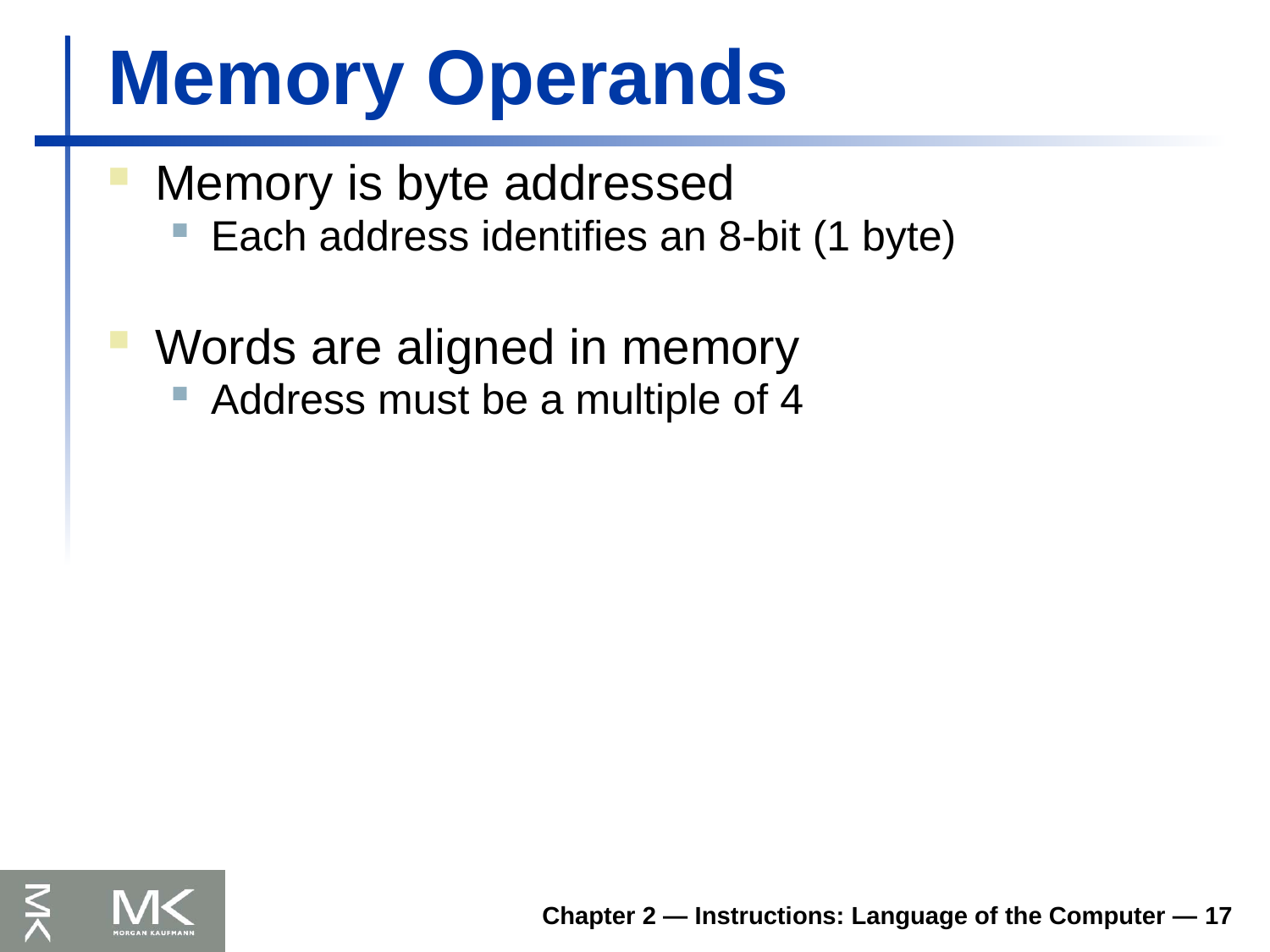

# Memory Operands
Memory is byte addressed
Each address identifies an 8-bit (1 byte)

Words are aligned in memory
Address must be a multiple of 4
Chapter 2 — Instructions: Language of the Computer — 17